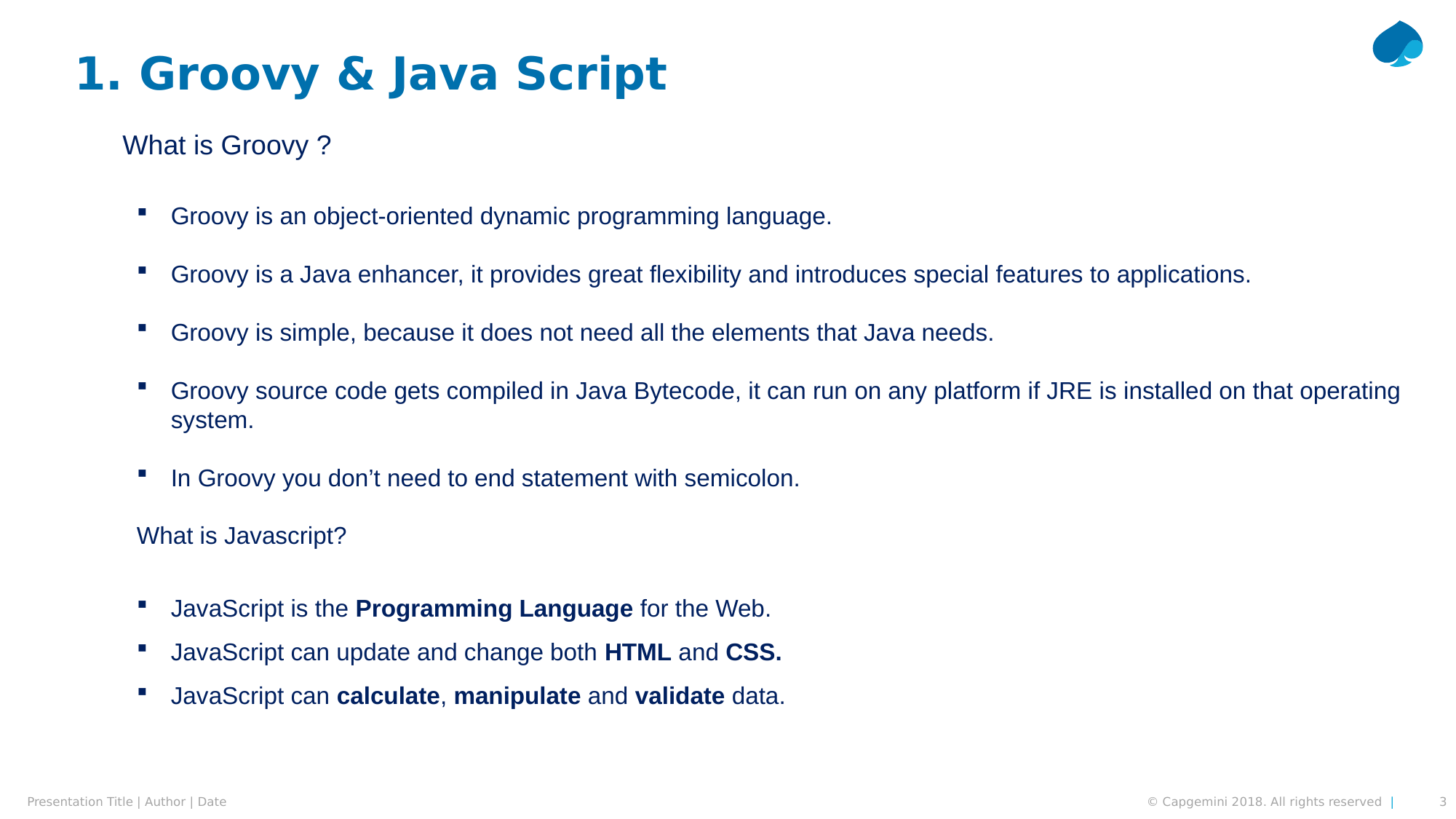

# 1. Groovy & Java Script
What is Groovy ?

Groovy is an object-oriented dynamic programming language.

Groovy is a Java enhancer, it provides great flexibility and introduces special features to applications.

Groovy is simple, because it does not need all the elements that Java needs.

Groovy source code gets compiled in Java Bytecode, it can run on any platform if JRE is installed on that operating system.

In Groovy you don’t need to end statement with semicolon.

What is Javascript?

JavaScript is the Programming Language for the Web.
JavaScript can update and change both HTML and CSS.
JavaScript can calculate, manipulate and validate data.